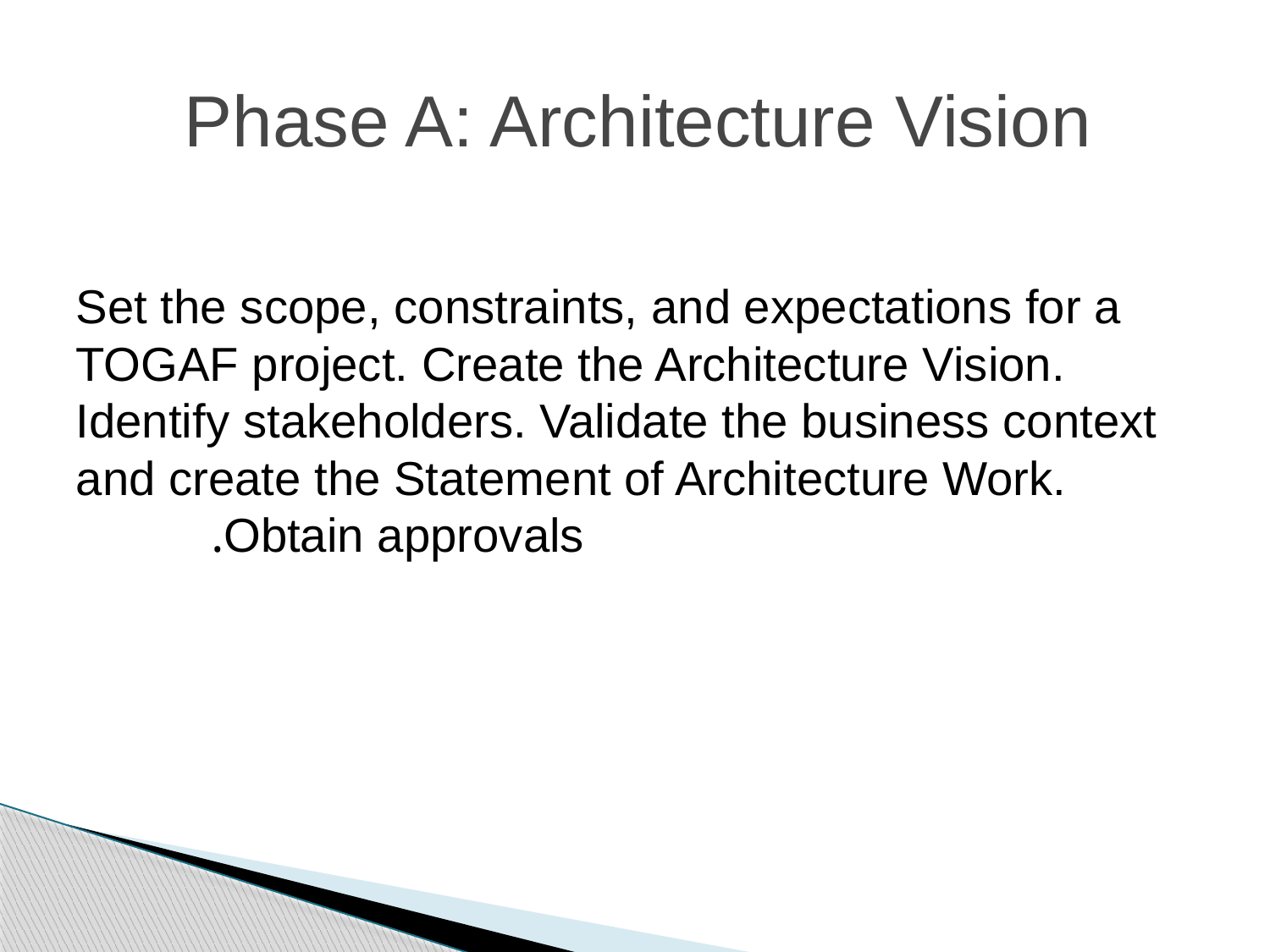

# Phase A: Architecture Vision

Set the scope, constraints, and expectations for a TOGAF project. Create the Architecture Vision. Identify stakeholders. Validate the business context and create the Statement of Architecture Work. Obtain approvals.